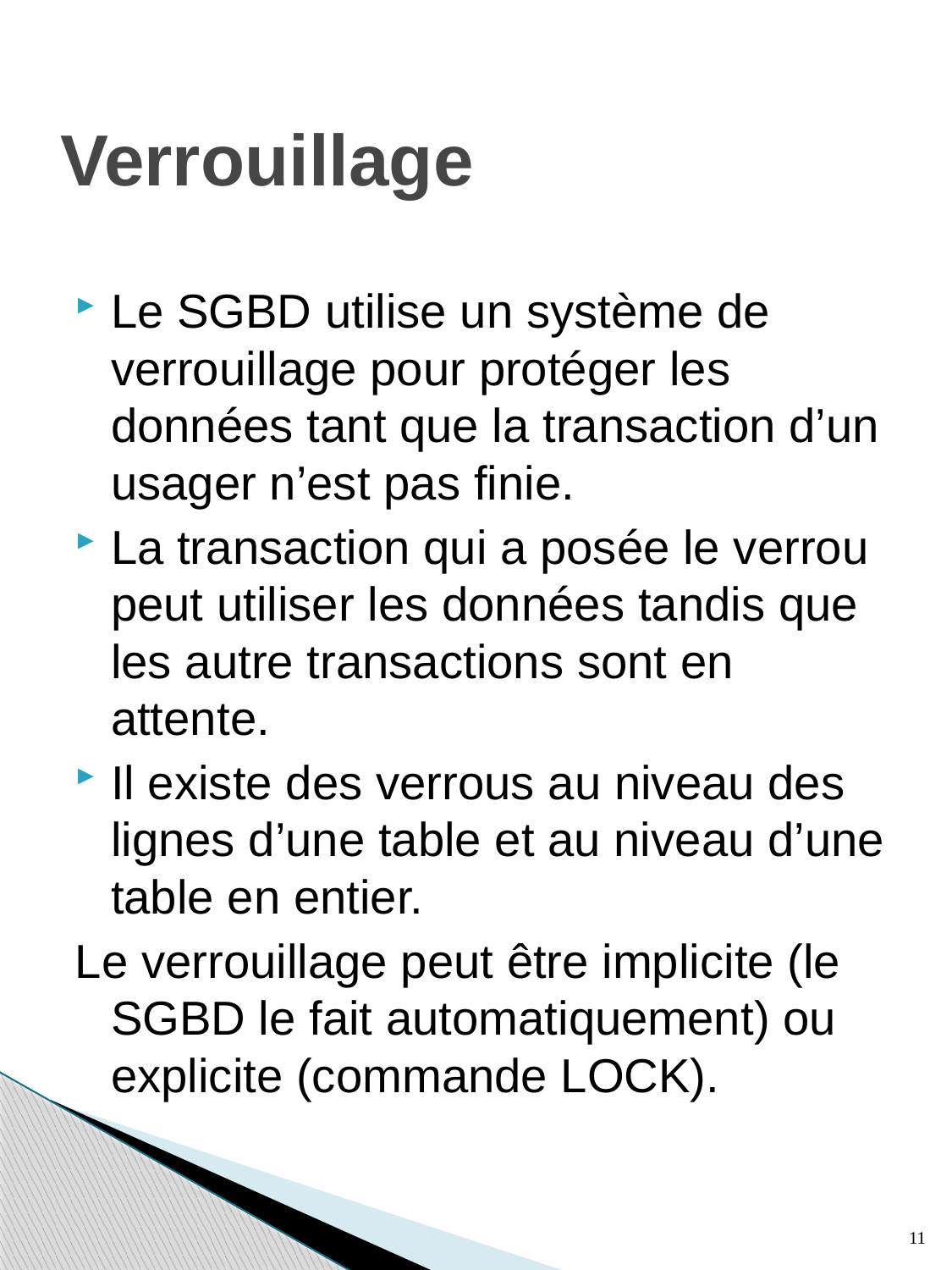

# Verrouillage
Le SGBD utilise un système de verrouillage pour protéger les données tant que la transaction d’un usager n’est pas finie.
La transaction qui a posée le verrou peut utiliser les données tandis que les autre transactions sont en attente.
Il existe des verrous au niveau des lignes d’une table et au niveau d’une table en entier.
Le verrouillage peut être implicite (le SGBD le fait automatiquement) ou explicite (commande LOCK).
11